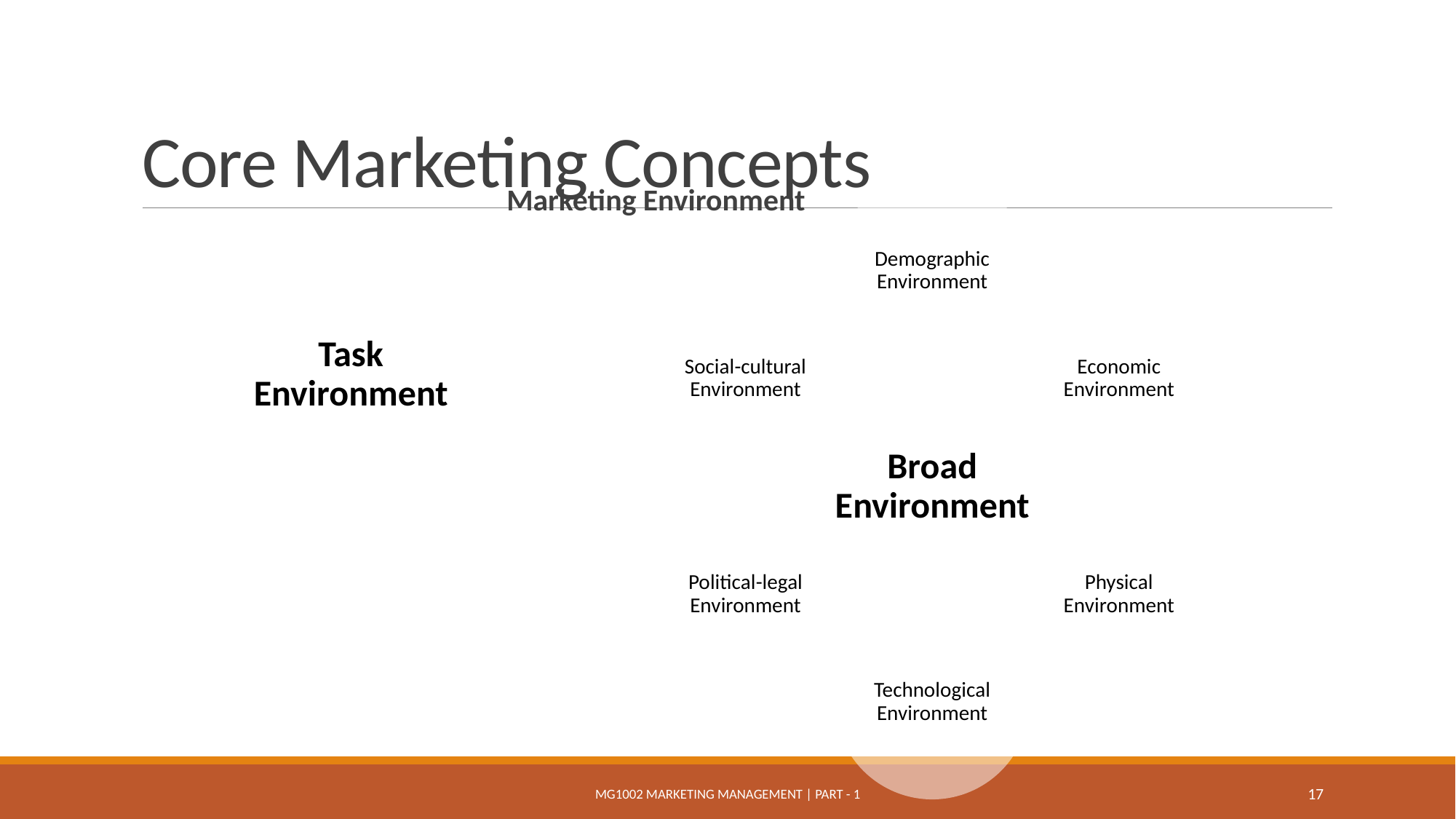

# Core Marketing Concepts
Marketing Environment
Broad Environment
Demographic Environment
Economic Environment
Physical Environment
Technological Environment
Political-legal Environment
Social-cultural Environment
Task Environment
MG1002 Marketing Management | Part - 1
17